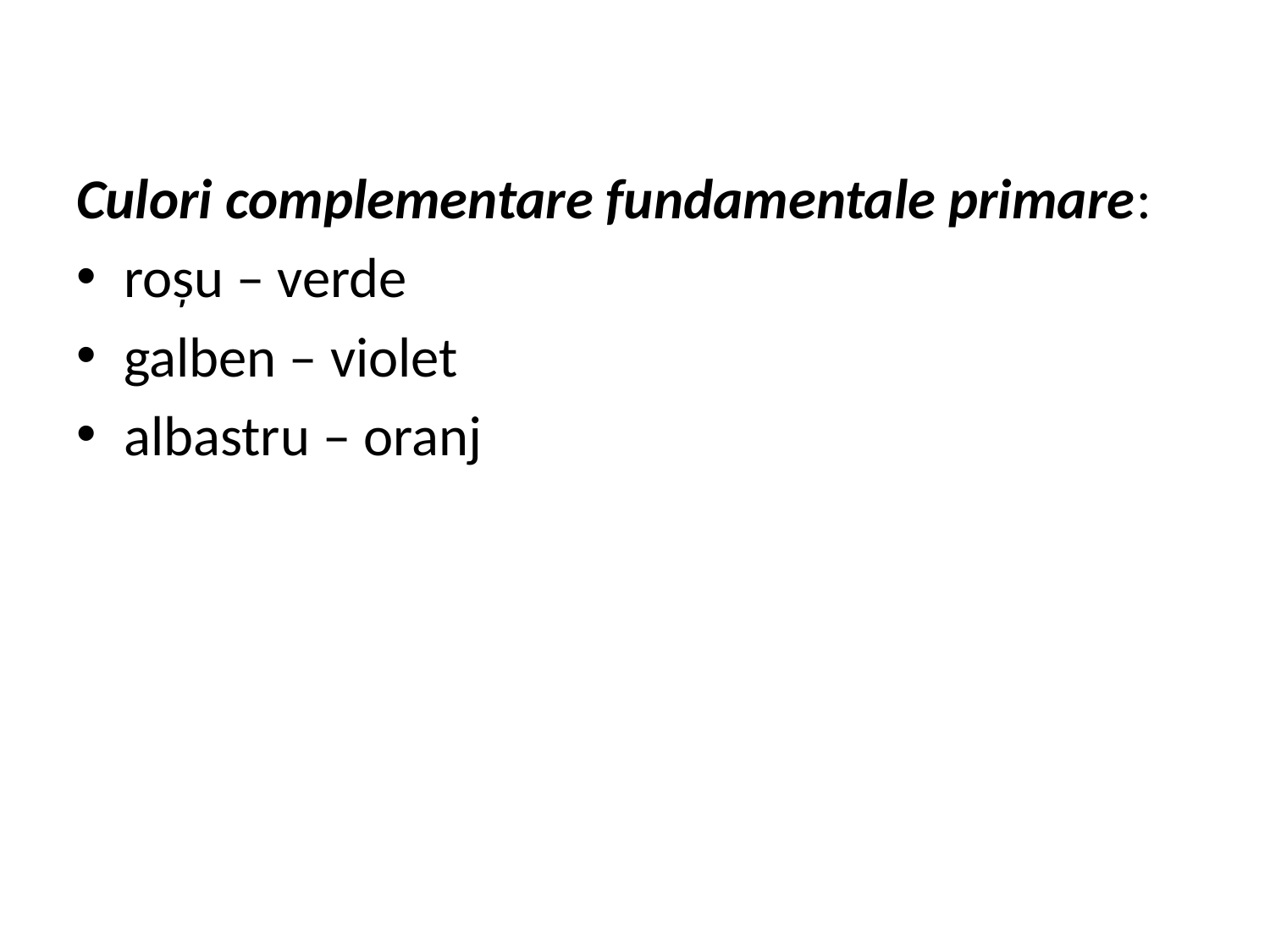

Culori complementare fundamentale primare:
roșu – verde
galben – violet
albastru – oranj